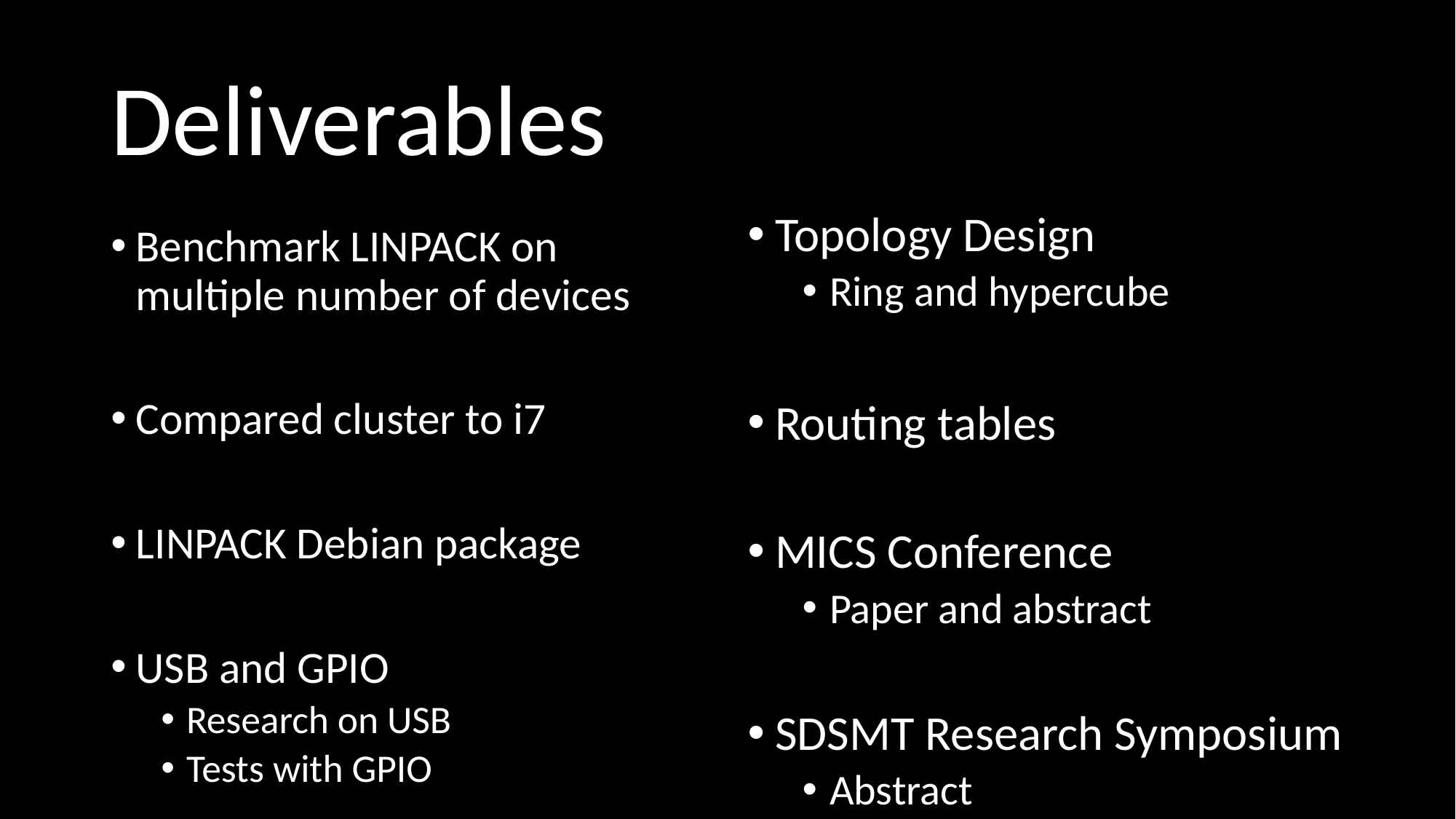

# Deliverables
Topology Design
Ring and hypercube

Routing tables

MICS Conference
Paper and abstract

SDSMT Research Symposium
Abstract
Benchmark LINPACK on multiple number of devices

Compared cluster to i7

LINPACK Debian package

USB and GPIO
Research on USB
Tests with GPIO